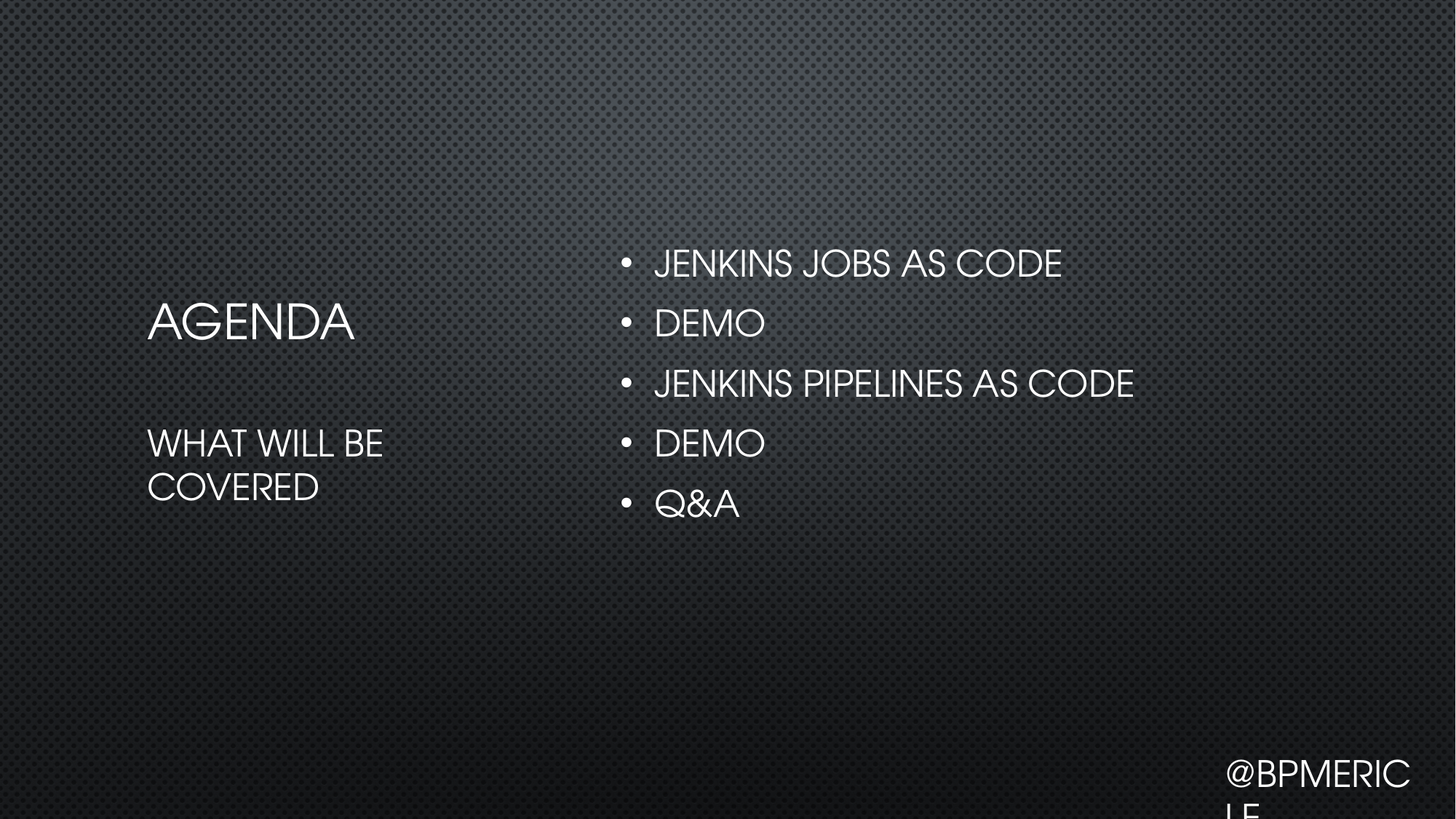

Jenkins Jobs as Code
Demo
Jenkins Pipelines as Code
Demo
Q&A
# AGENDA
What will be covered
@bpmericle